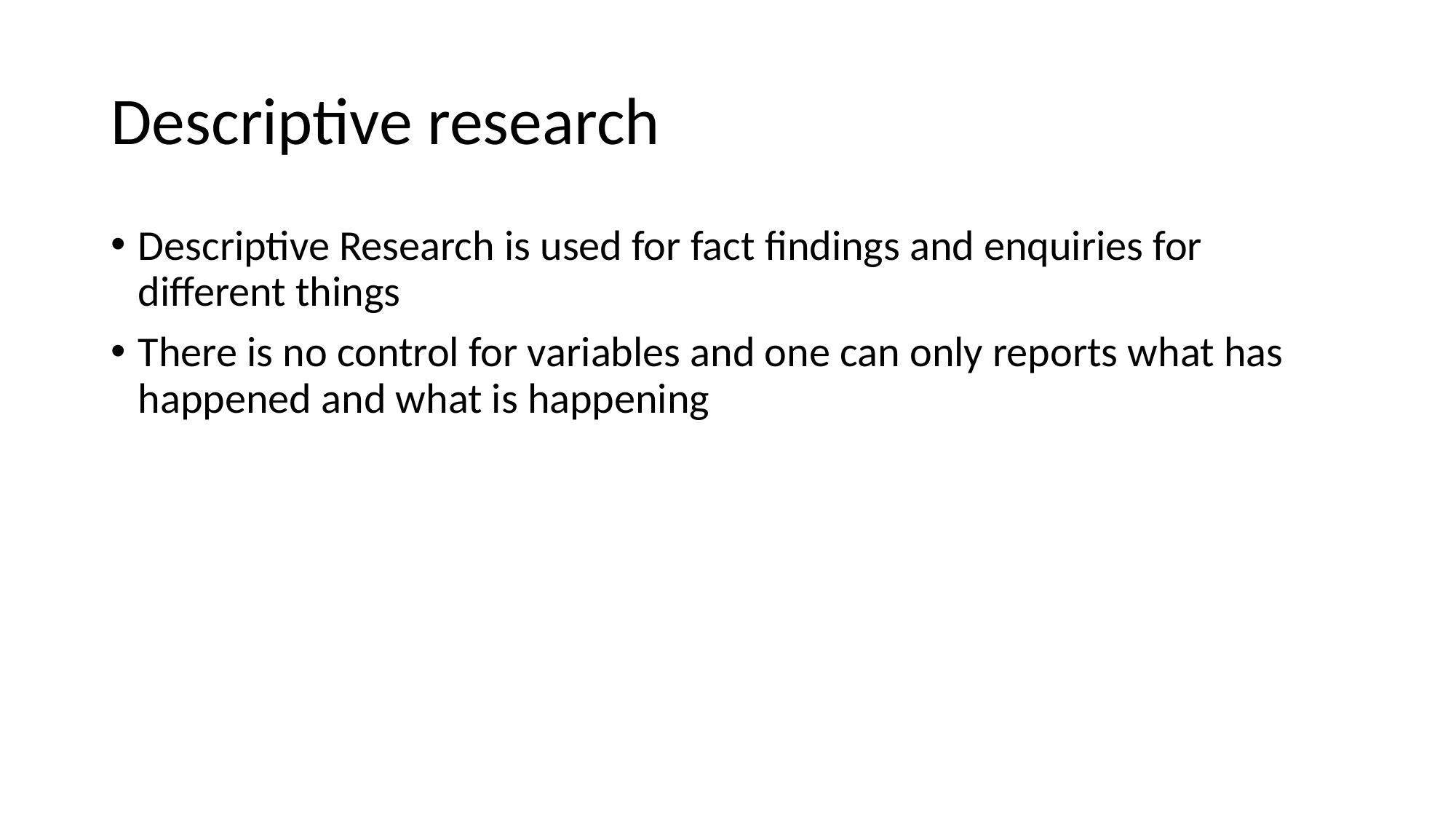

# Descriptive research
Descriptive Research is used for fact findings and enquiries for different things
There is no control for variables and one can only reports what has happened and what is happening